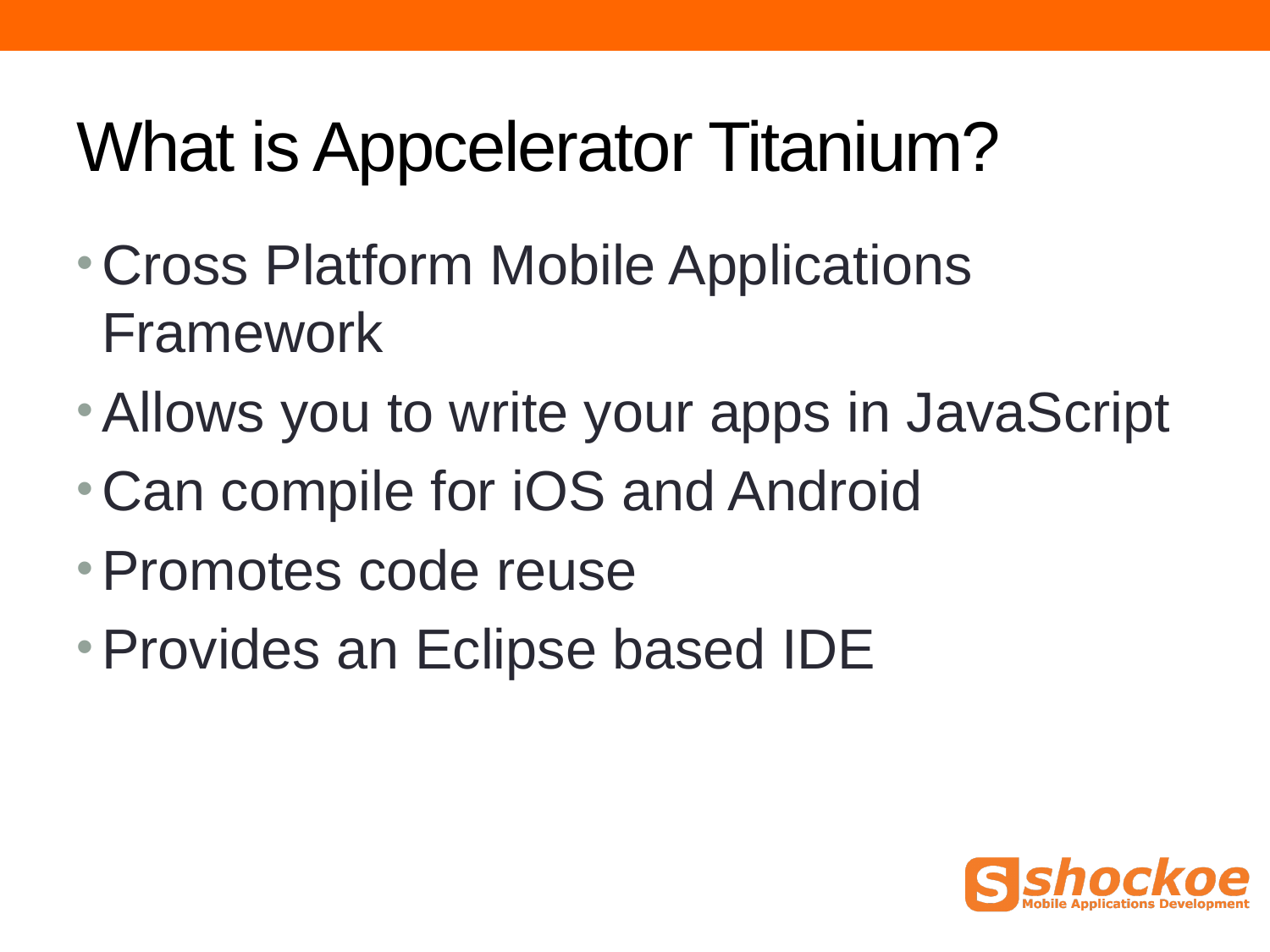

# What is Appcelerator Titanium?
Cross Platform Mobile Applications Framework
Allows you to write your apps in JavaScript
Can compile for iOS and Android
Promotes code reuse
Provides an Eclipse based IDE